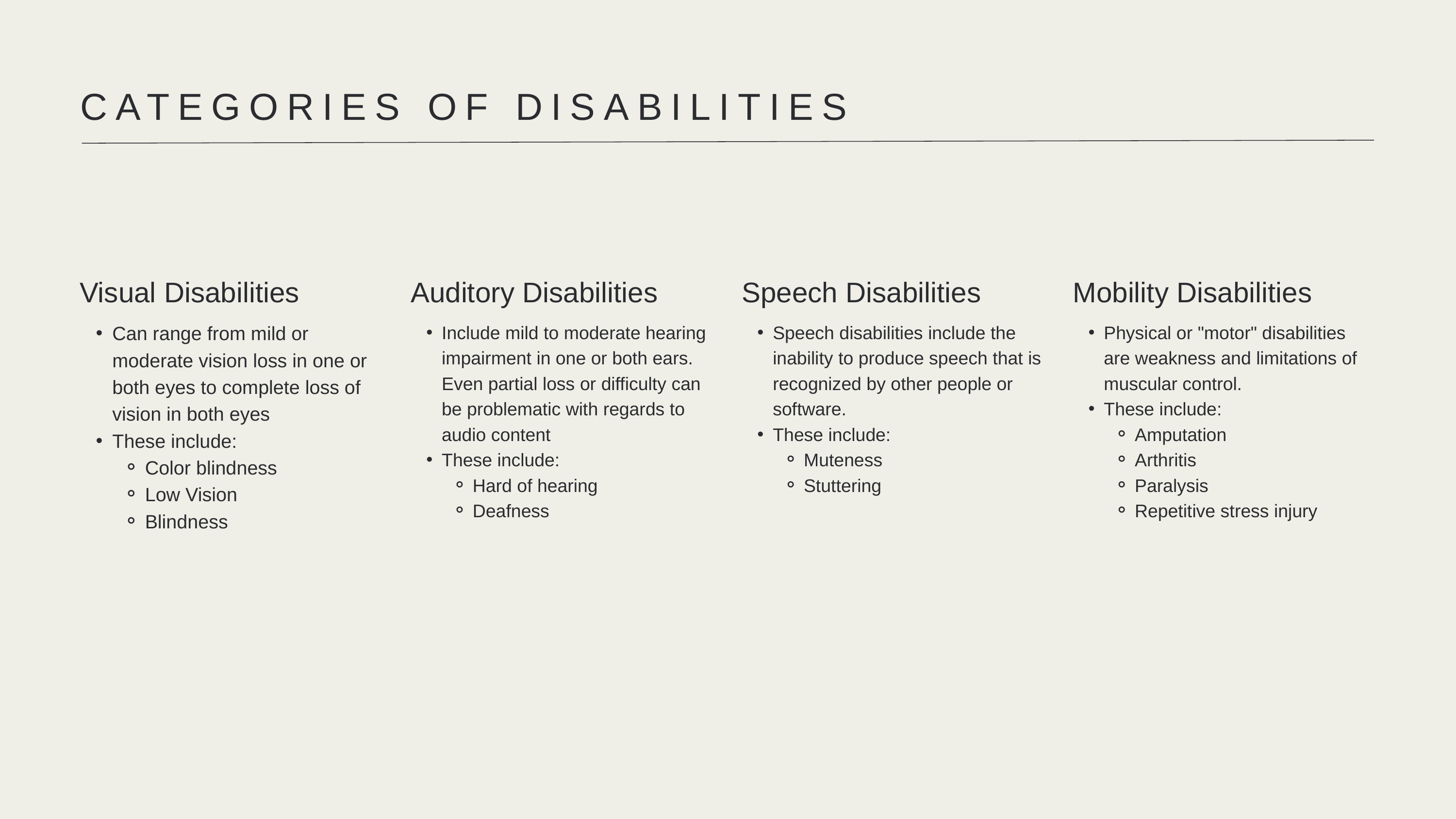

CATEGORIES OF DISABILITIES

Visual Disabilities
Auditory Disabilities
Speech Disabilities
Mobility Disabilities
Can range from mild or moderate vision loss in one or both eyes to complete loss of vision in both eyes
These include:
Color blindness
Low Vision
Blindness
Include mild to moderate hearing impairment in one or both ears. Even partial loss or difficulty can be problematic with regards to audio content
These include:
Hard of hearing
Deafness
Speech disabilities include the inability to produce speech that is recognized by other people or software.
These include:
Muteness
Stuttering
Physical or "motor" disabilities are weakness and limitations of muscular control.
These include:
Amputation
Arthritis
Paralysis
Repetitive stress injury